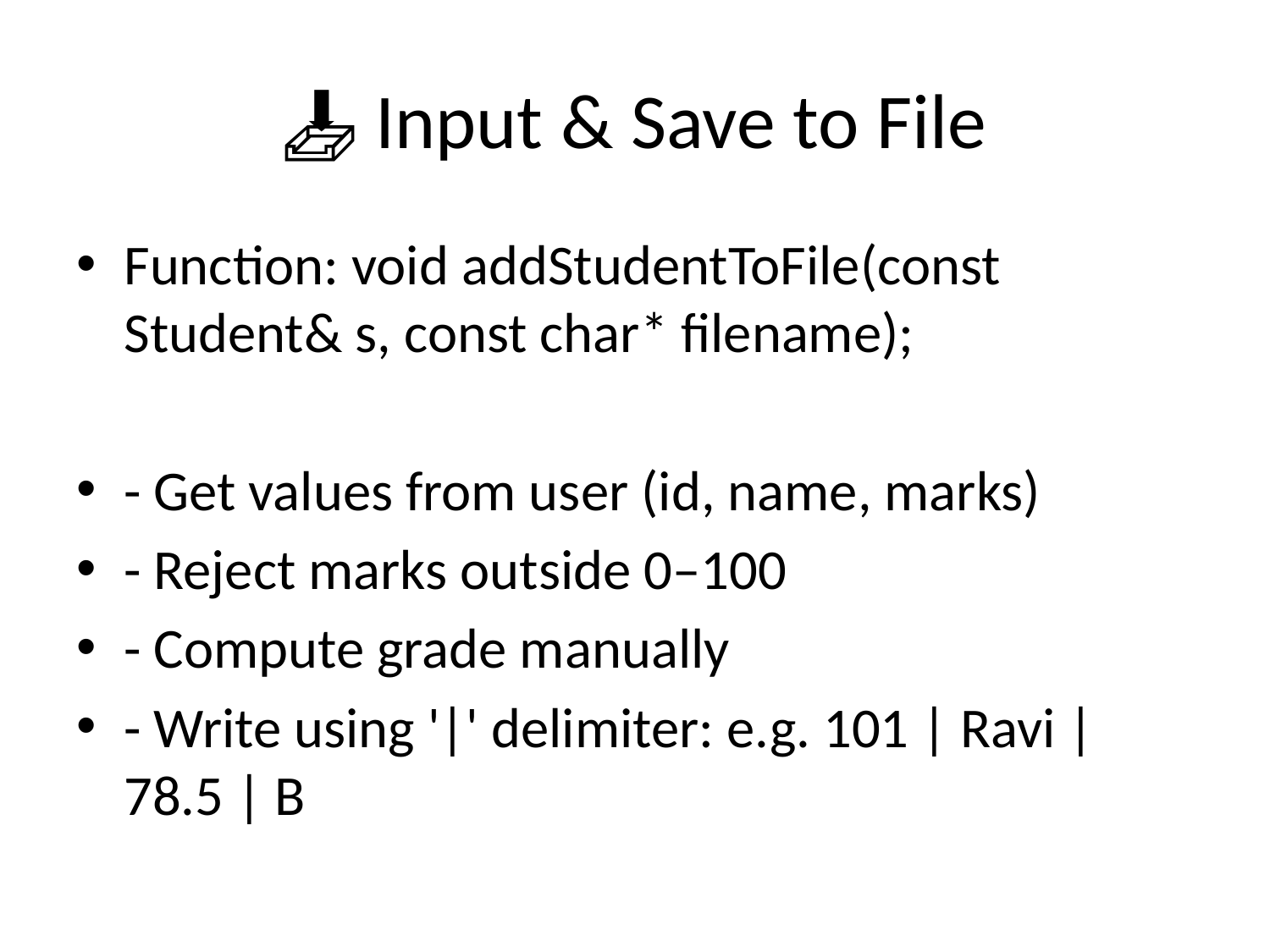

# 📥 Input & Save to File
Function: void addStudentToFile(const Student& s, const char* filename);

- Get values from user (id, name, marks)
- Reject marks outside 0–100
- Compute grade manually
- Write using '|' delimiter: e.g. 101 | Ravi | 78.5 | B